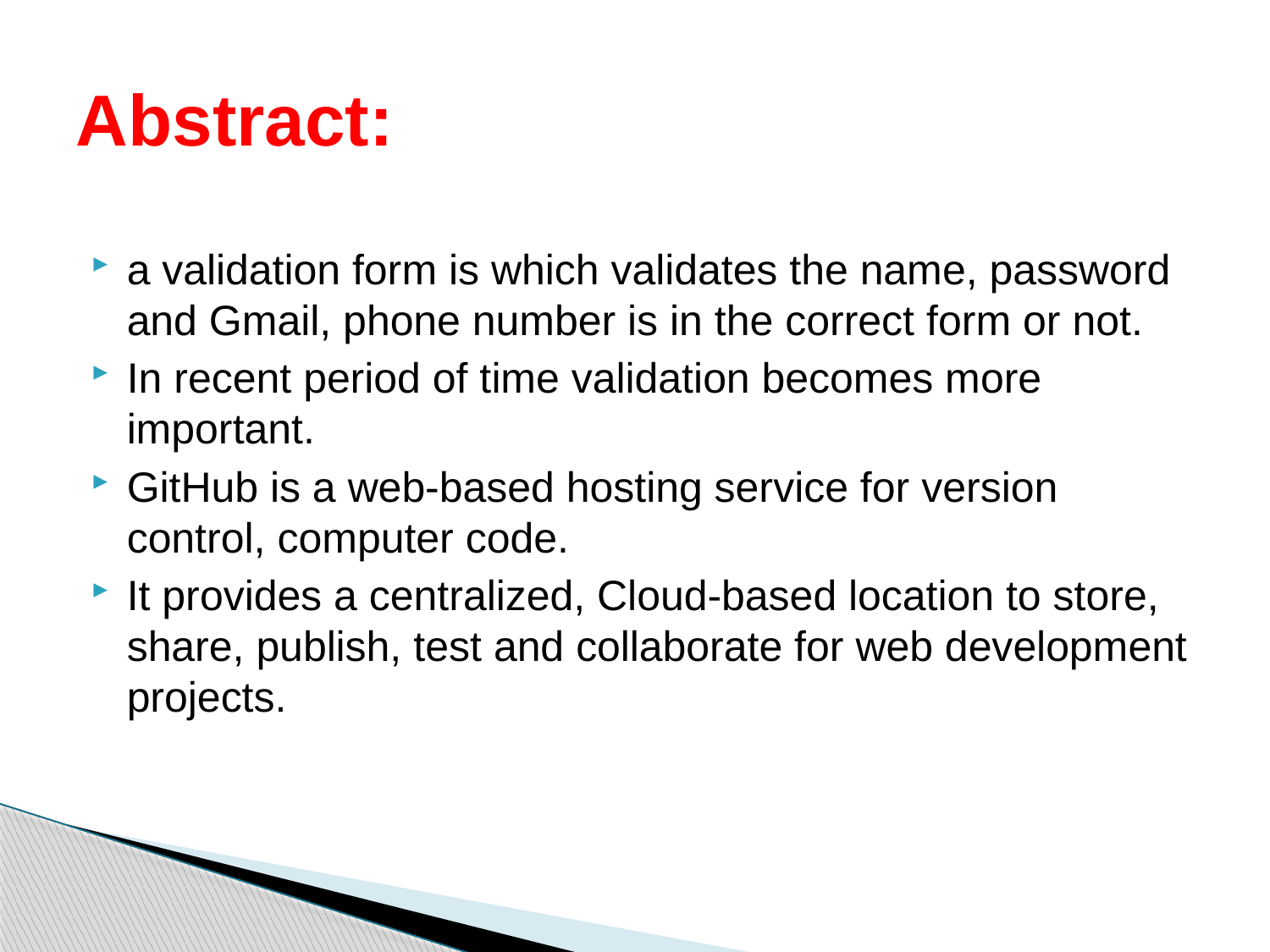

# Abstract:
a validation form is which validates the name, password and Gmail, phone number is in the correct form or not.
In recent period of time validation becomes more important.
GitHub is a web-based hosting service for version control, computer code.
It provides a centralized, Cloud-based location to store, share, publish, test and collaborate for web development projects.